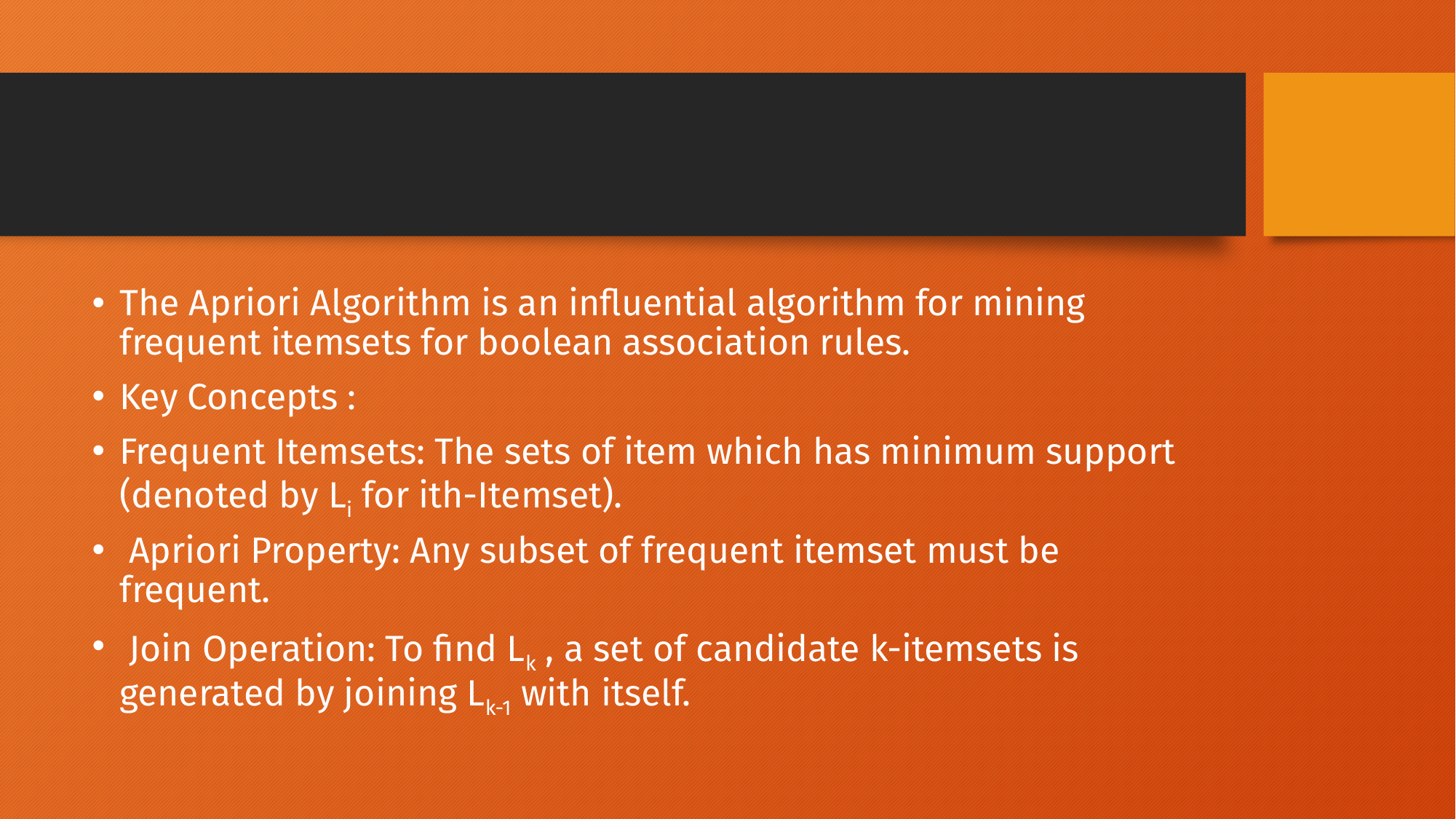

#
The Apriori Algorithm is an influential algorithm for mining frequent itemsets for boolean association rules.
Key Concepts :
Frequent Itemsets: The sets of item which has minimum support (denoted by Li for ith-Itemset).
 Apriori Property: Any subset of frequent itemset must be frequent.
 Join Operation: To find Lk , a set of candidate k-itemsets is generated by joining Lk-1 with itself.